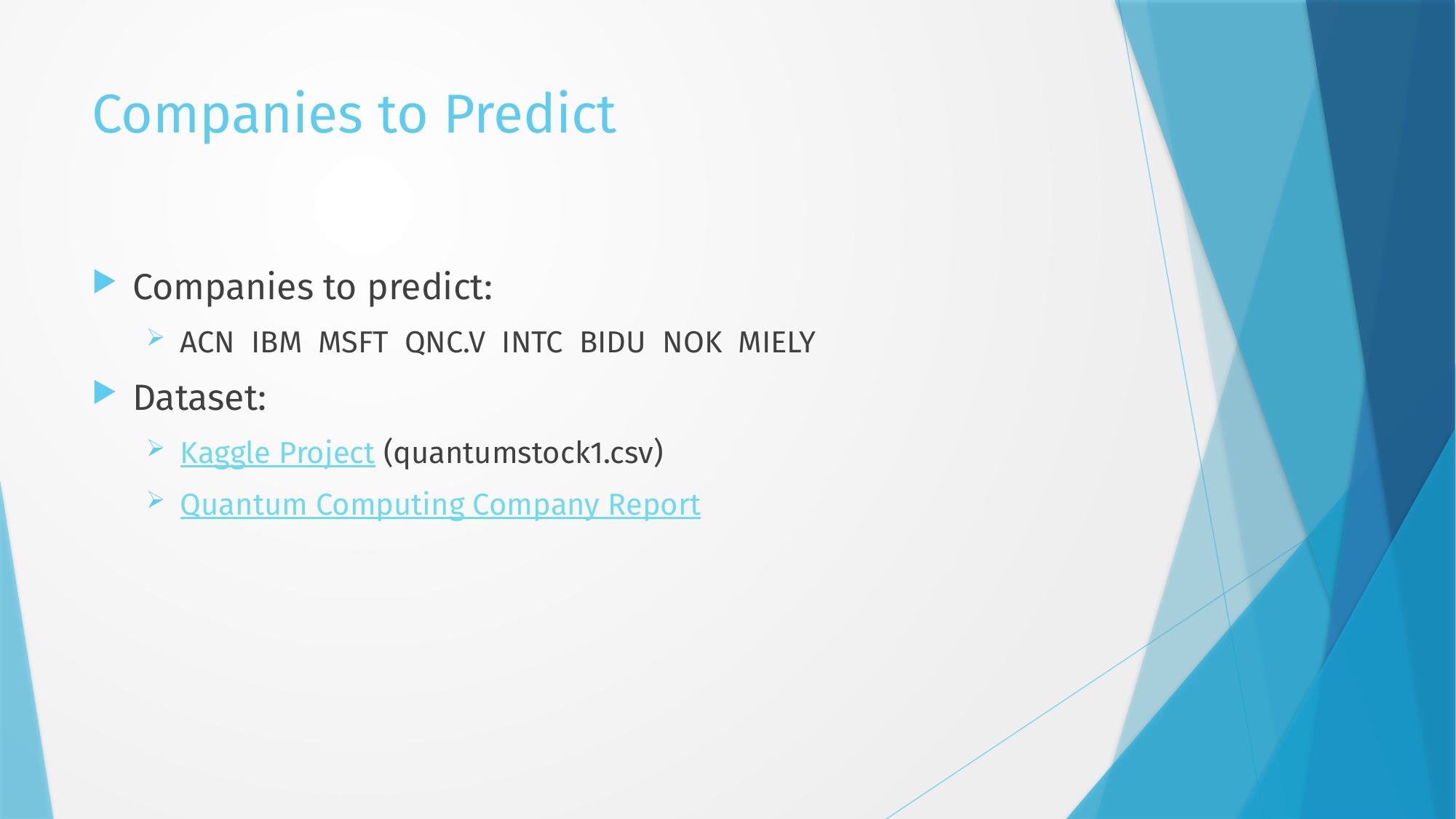

# Companies to Predict
Companies to predict:
ACN  IBM  MSFT  QNC.V  INTC  BIDU  NOK  MIELY
Dataset:
Kaggle Project (quantumstock1.csv)
Quantum Computing Company Report